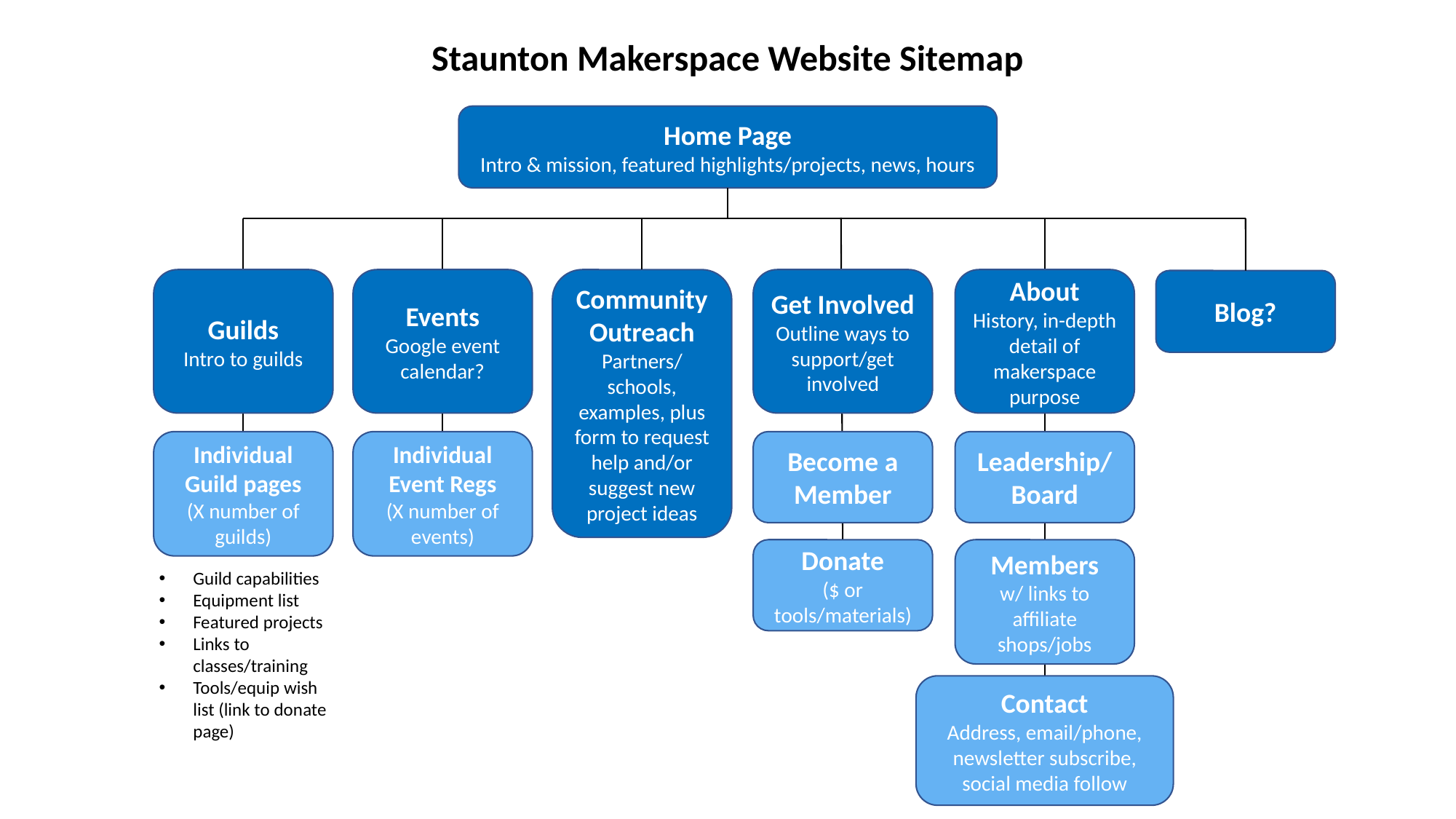

Staunton Makerspace Website Sitemap
Home Page
Intro & mission, featured highlights/projects, news, hours
Community Outreach
Partners/
schools, examples, plus form to request help and/or suggest new project ideas
About
History, in-depth detail of makerspace purpose
Guilds
Intro to guilds
Events
Google event calendar?
Get Involved
Outline ways to support/get involved
Blog?
Leadership/
Board
Individual Guild pages
(X number of guilds)
Individual Event Regs
(X number of events)
Become a Member
Members
w/ links to affiliate shops/jobs
Donate
($ or tools/materials)
Guild capabilities
Equipment list
Featured projects
Links to classes/training
Tools/equip wish list (link to donate page)
Contact
Address, email/phone, newsletter subscribe, social media follow